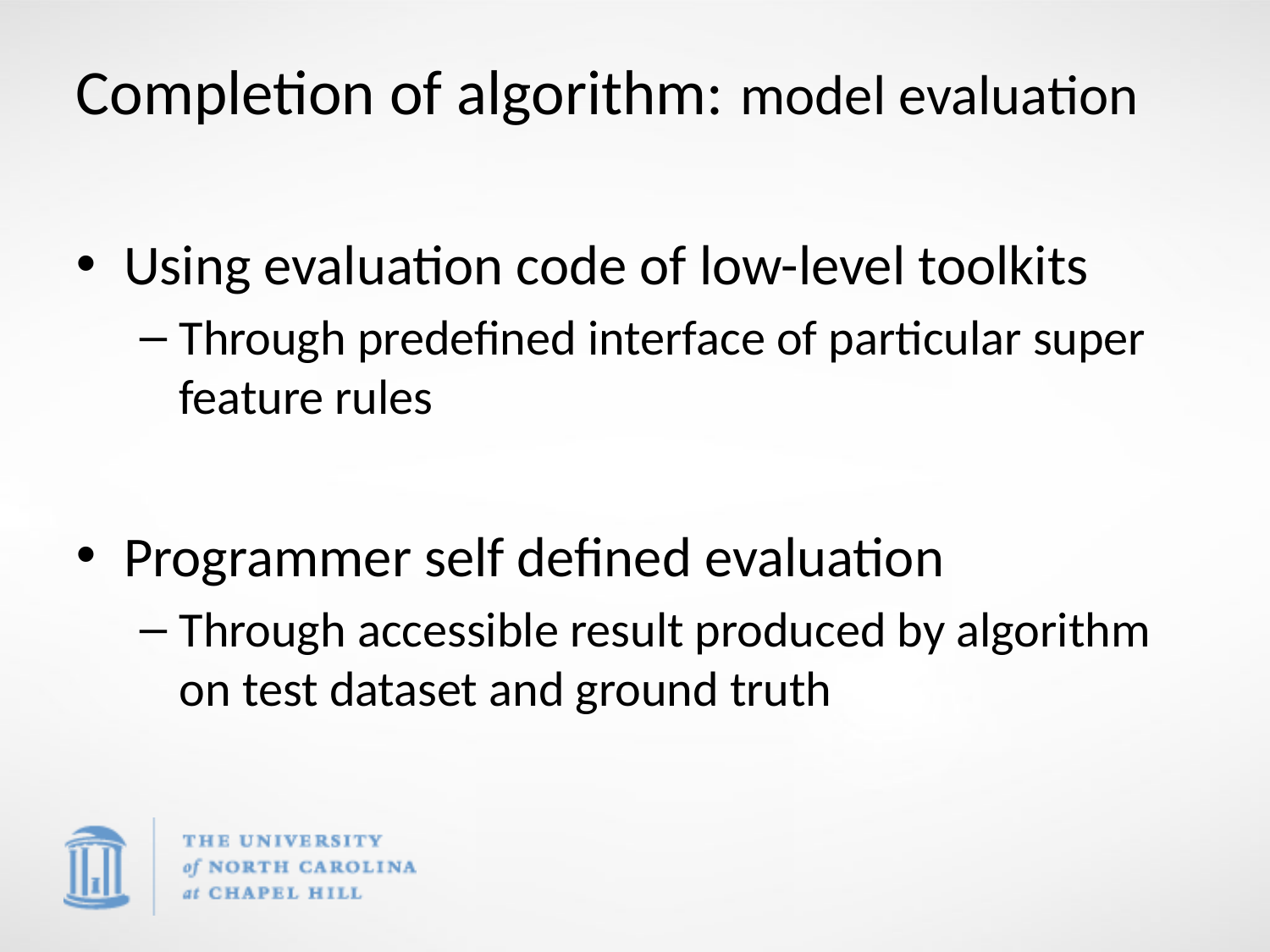

# Completion of algorithm: model evaluation
Using evaluation code of low-level toolkits
Through predefined interface of particular super feature rules

Programmer self defined evaluation
Through accessible result produced by algorithm on test dataset and ground truth